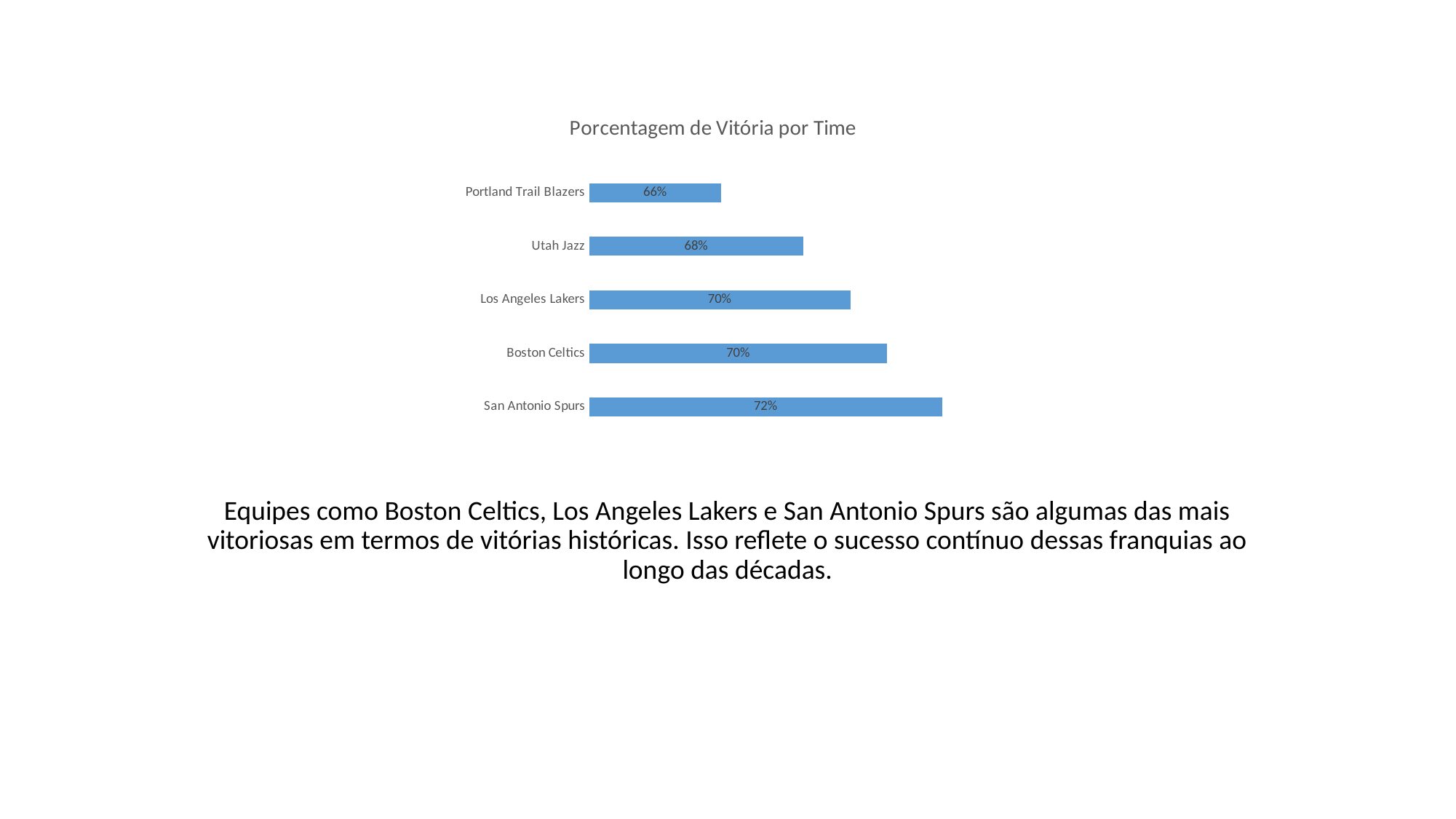

### Chart: Porcentagem de Vitória por Time

| Category |  |
|---|---|
| San Antonio Spurs | 0.7181818181818181 |
| Boston Celtics | 0.7044508485430676 |
| Los Angeles Lakers | 0.6952273581360391 |
| Utah Jazz | 0.6834782608695652 |
| Portland Trail Blazers | 0.6629370629370629 |
Equipes como Boston Celtics, Los Angeles Lakers e San Antonio Spurs são algumas das mais vitoriosas em termos de vitórias históricas. Isso reflete o sucesso contínuo dessas franquias ao longo das décadas.